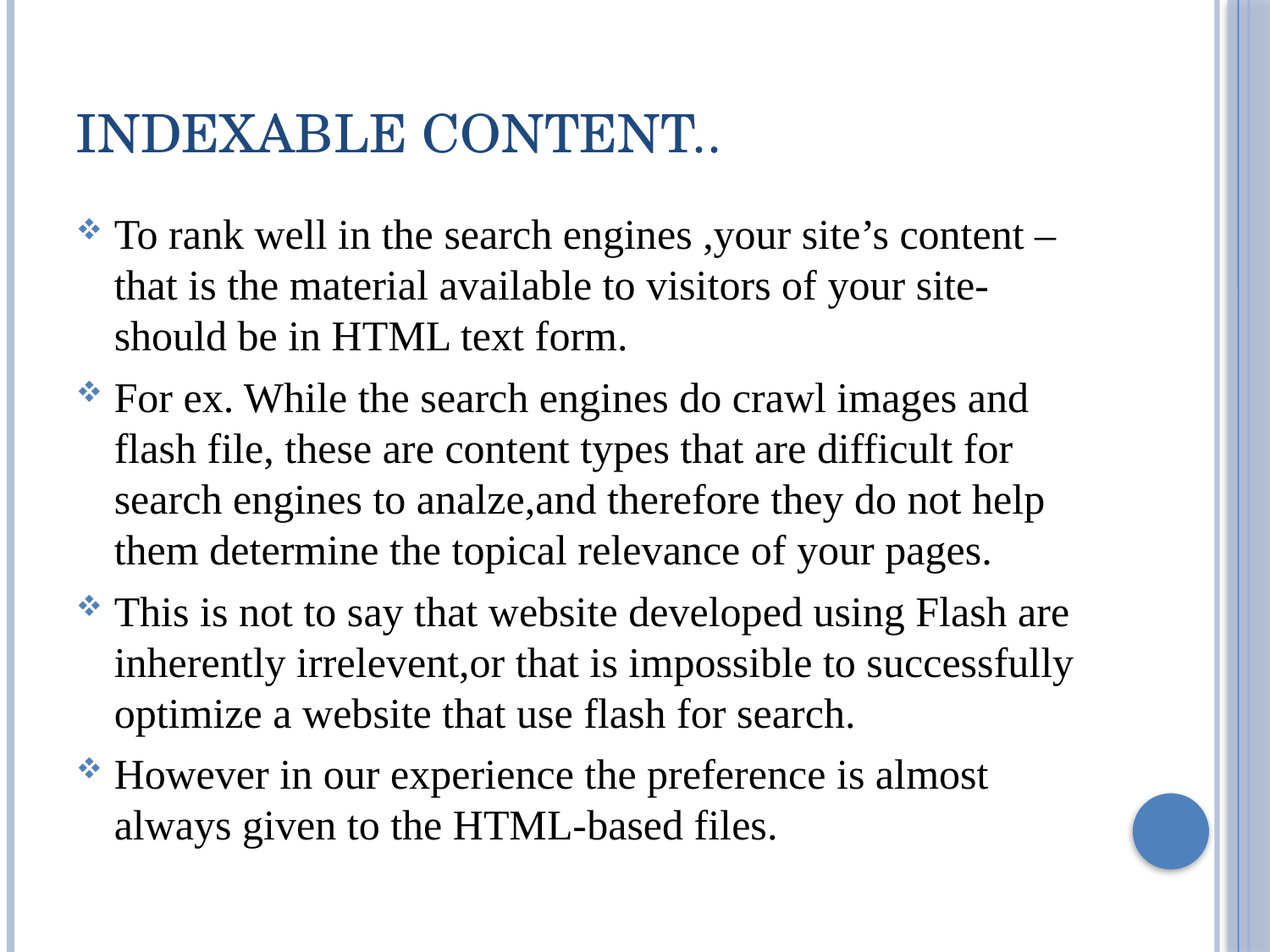

# Indexable content..
To rank well in the search engines ,your site’s content –that is the material available to visitors of your site-should be in HTML text form.
For ex. While the search engines do crawl images and flash file, these are content types that are difficult for search engines to analze,and therefore they do not help them determine the topical relevance of your pages.
This is not to say that website developed using Flash are inherently irrelevent,or that is impossible to successfully optimize a website that use flash for search.
However in our experience the preference is almost always given to the HTML-based files.